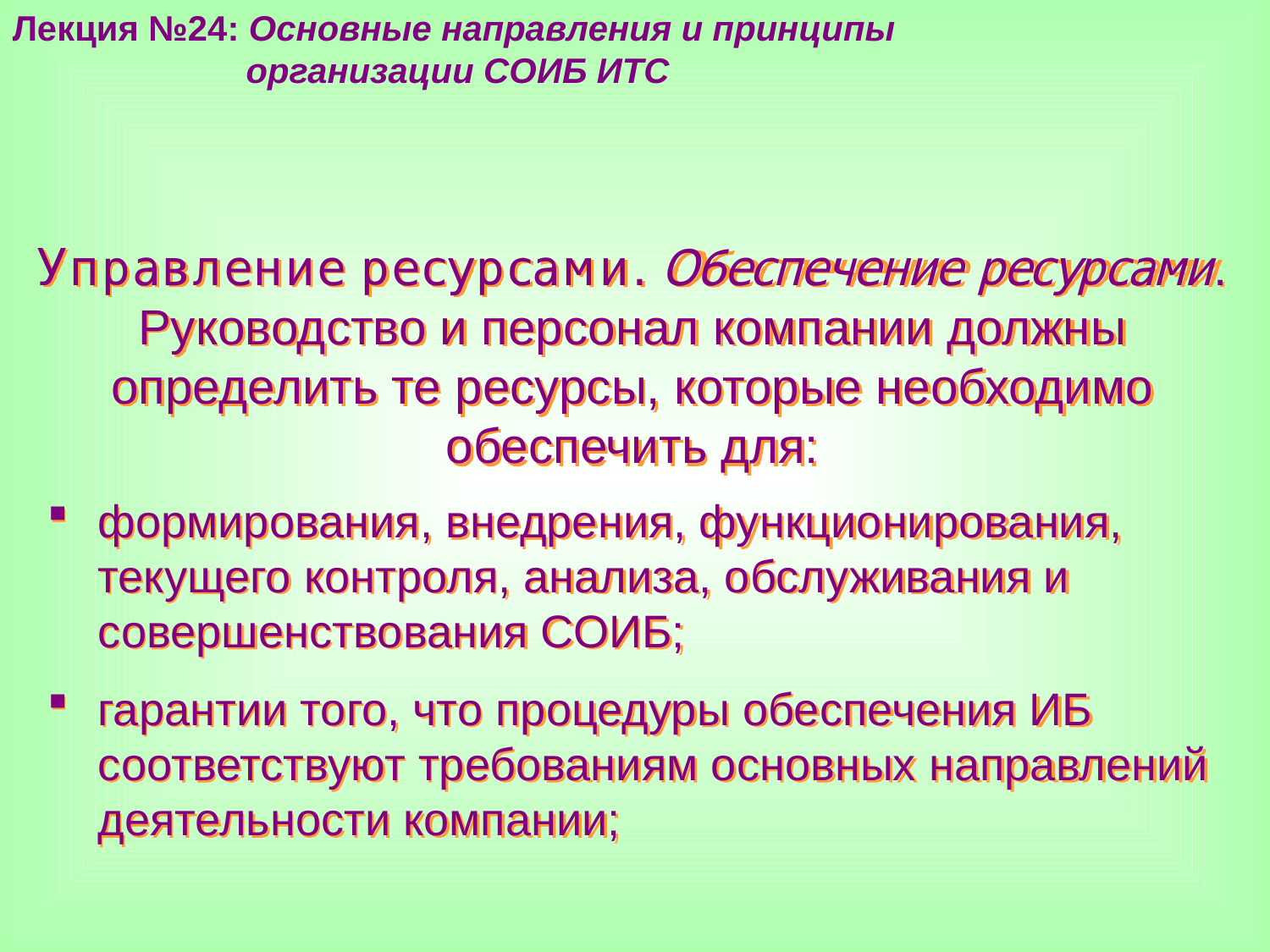

Лекция №24: Основные направления и принципы
                        организации СОИБ ИТС
Управление ресурсами. Обеспечение ресурсами. Руководство и персонал компании должны определить те ресурсы, которые необходимо обеспечить для:
формирования, внедрения, функционирования, текущего контроля, анализа, обслуживания и совершенствования СОИБ;
гарантии того, что процедуры обеспечения ИБ соответствуют требованиям основных направлений деятельности компании;